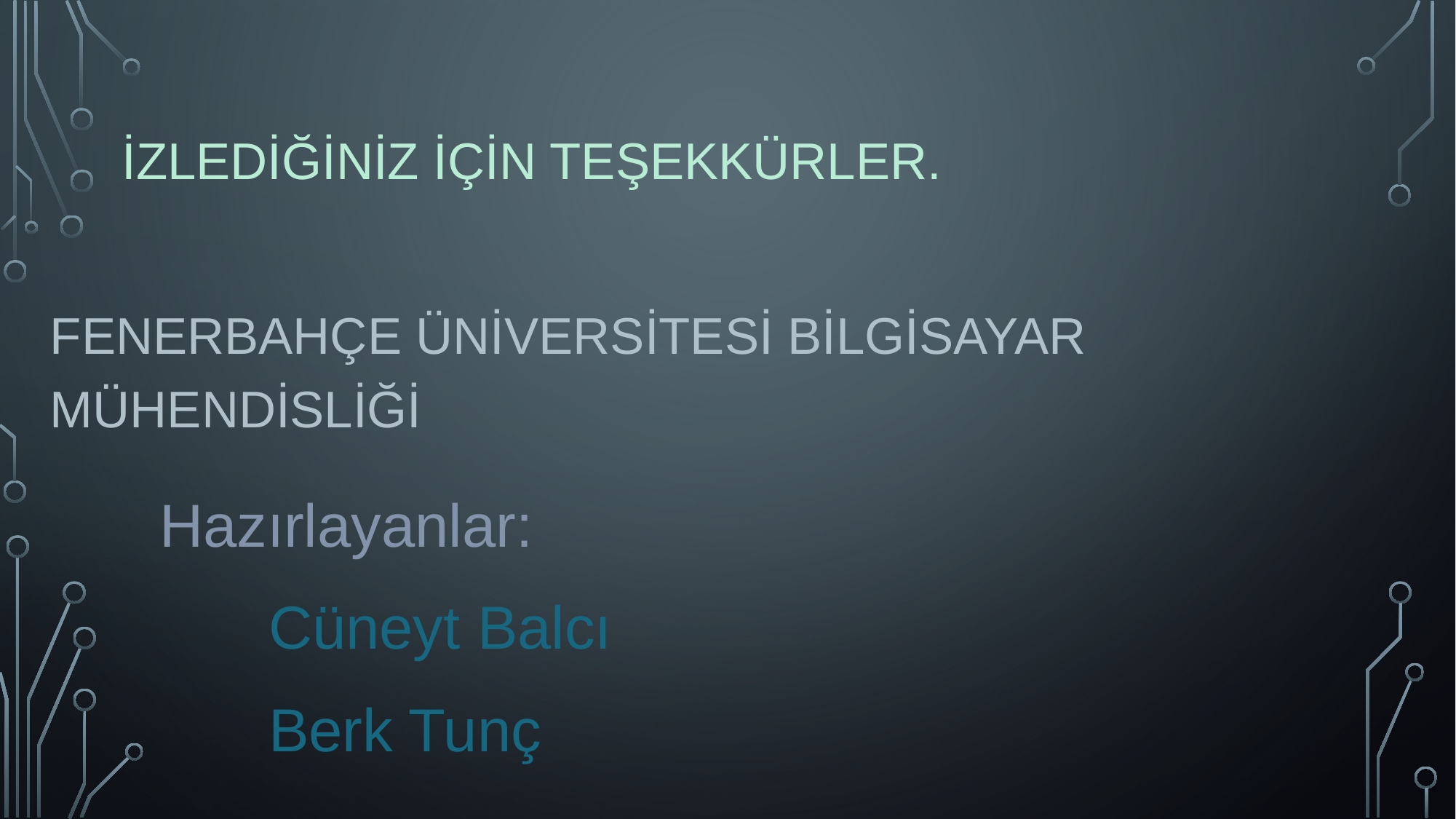

İZLEDİĞİNİZ İÇİN TEŞEKKÜRLER.

FENERBAHÇE ÜNİVERSİTESİ BİLGİSAYAR MÜHENDİSLİĞİ
	Hazırlayanlar:
		Cüneyt Balcı
		Berk Tunç